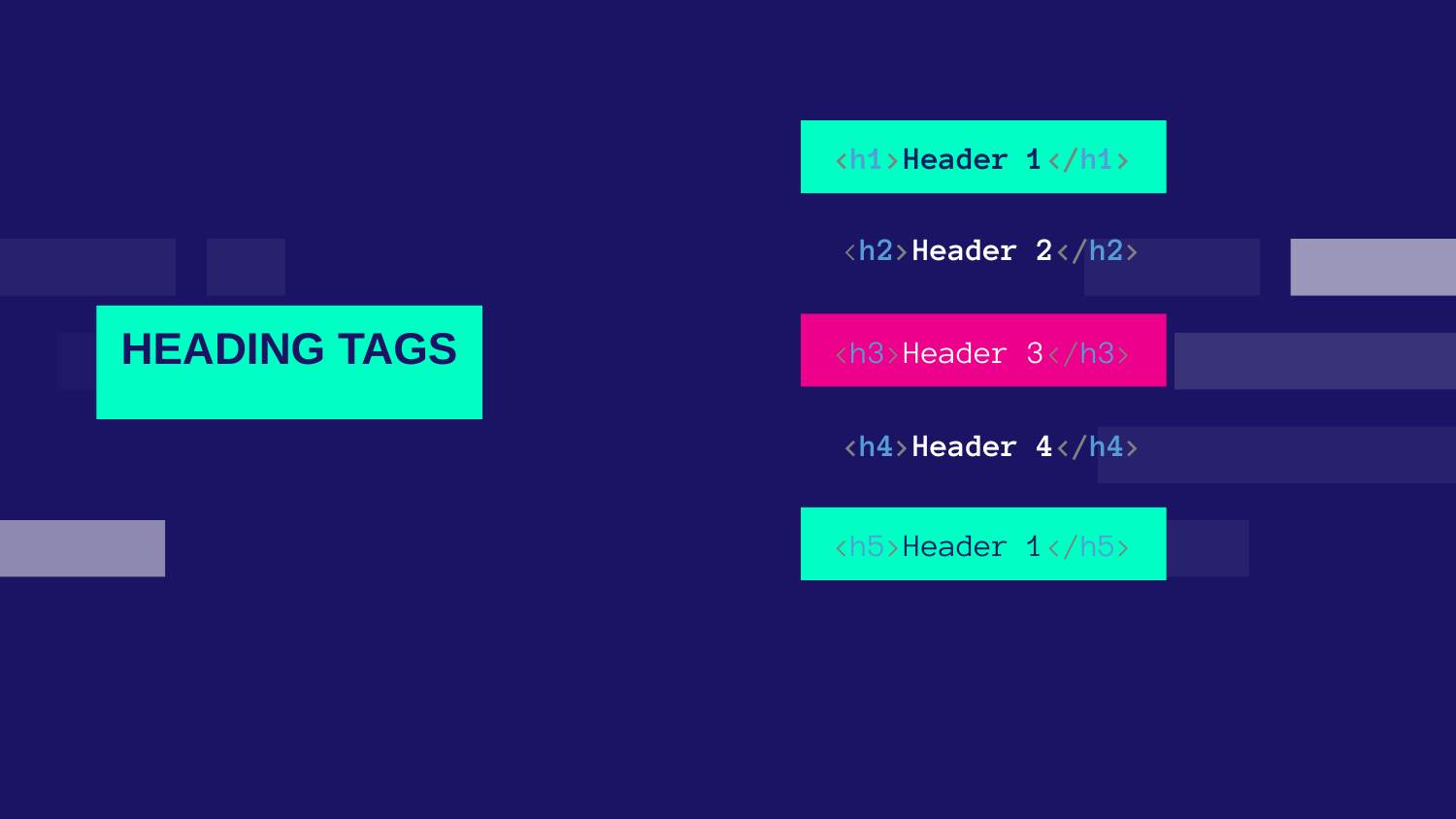

# <h1>Header 1</h1>
<h2>Header 2</h2>
HEADING TAGS
<h3>Header 3</h3>
<h4>Header 4</h4>
<h5>Header 1</h5>